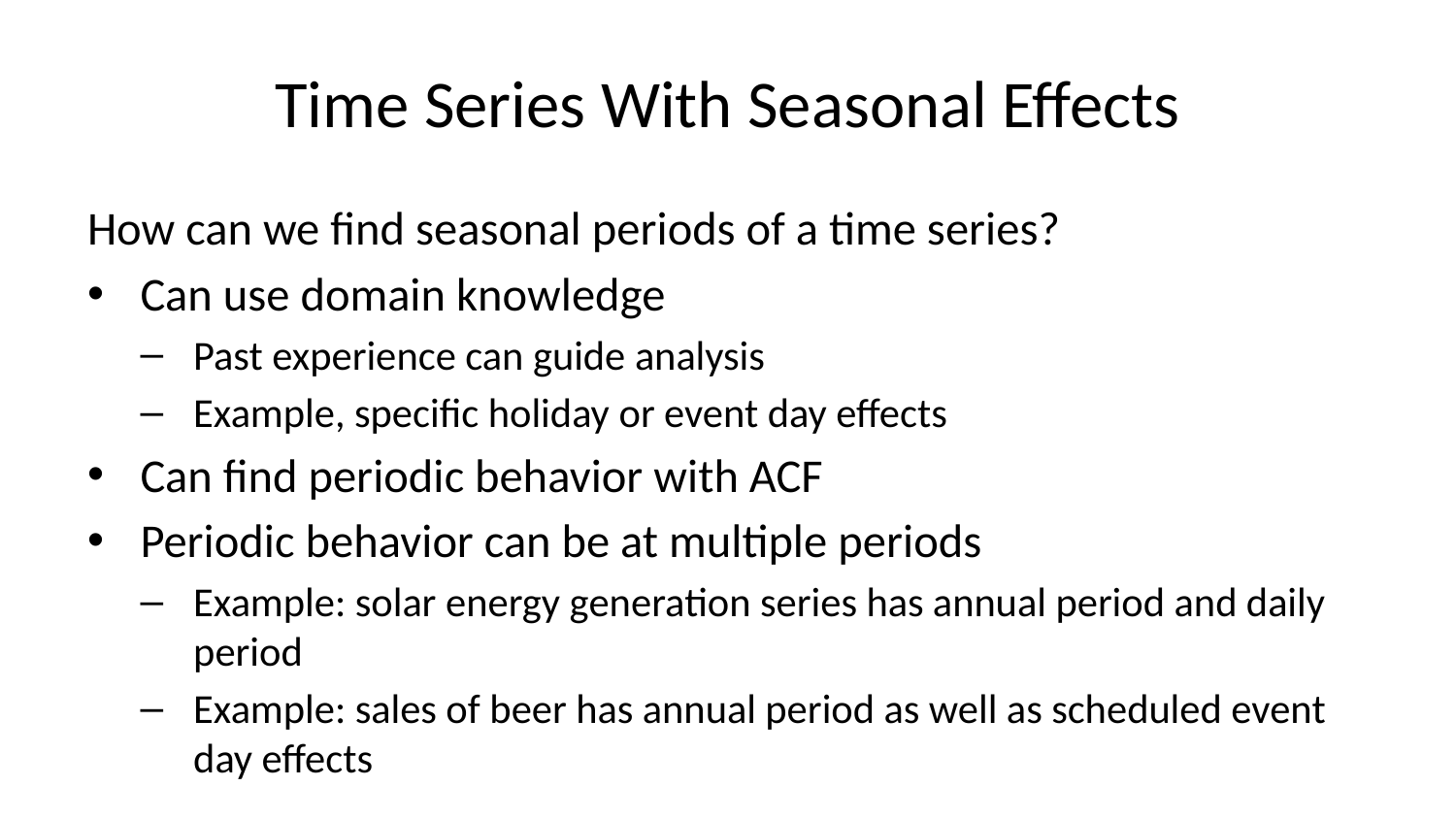

# Time Series With Seasonal Effects
How can we find seasonal periods of a time series?
Can use domain knowledge
Past experience can guide analysis
Example, specific holiday or event day effects
Can find periodic behavior with ACF
Periodic behavior can be at multiple periods
Example: solar energy generation series has annual period and daily period
Example: sales of beer has annual period as well as scheduled event day effects